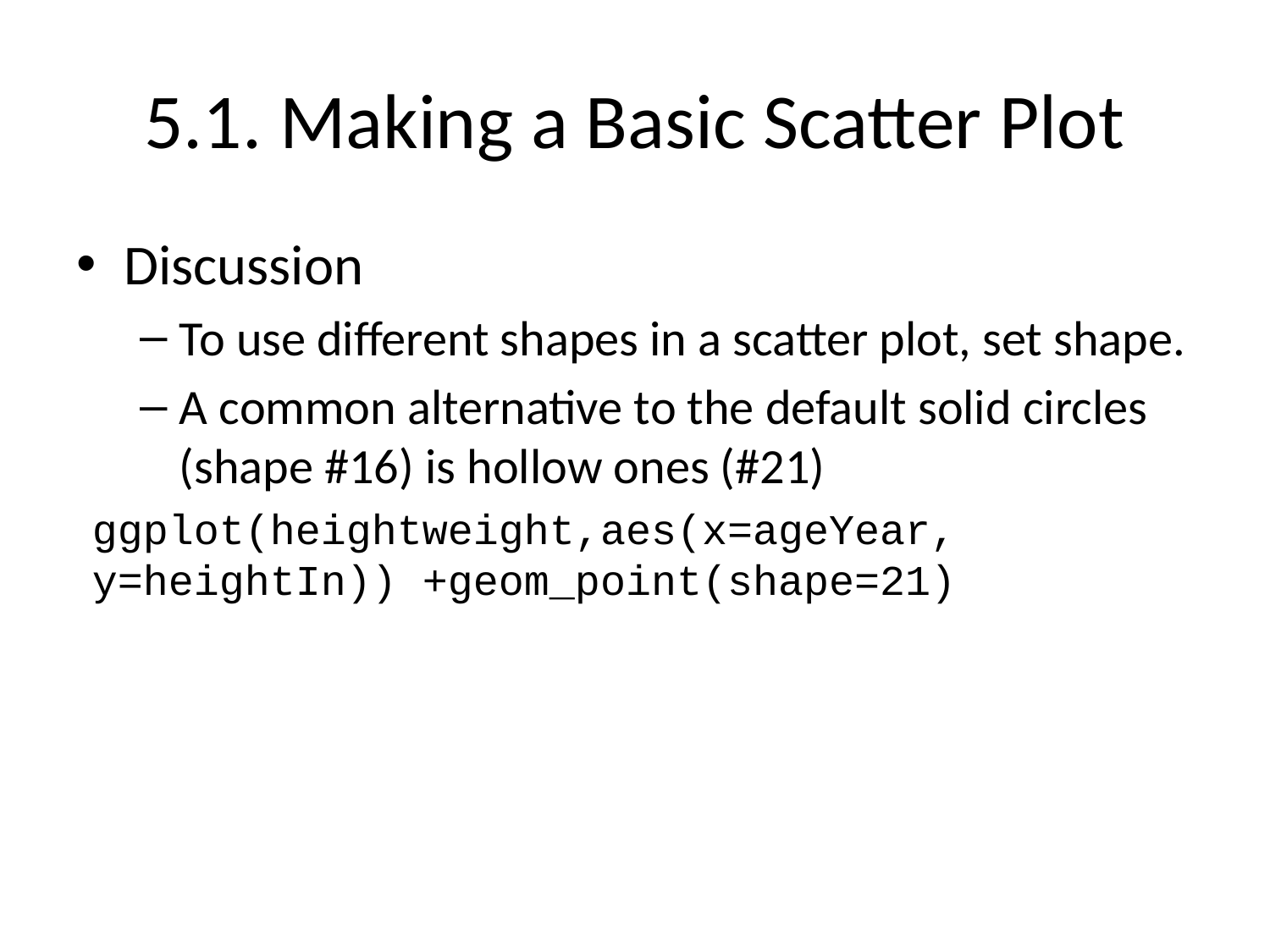

# 5.1. Making a Basic Scatter Plot
Discussion
To use different shapes in a scatter plot, set shape.
A common alternative to the default solid circles (shape #16) is hollow ones (#21)
ggplot(heightweight,aes(x=ageYear, y=heightIn)) +geom_point(shape=21)